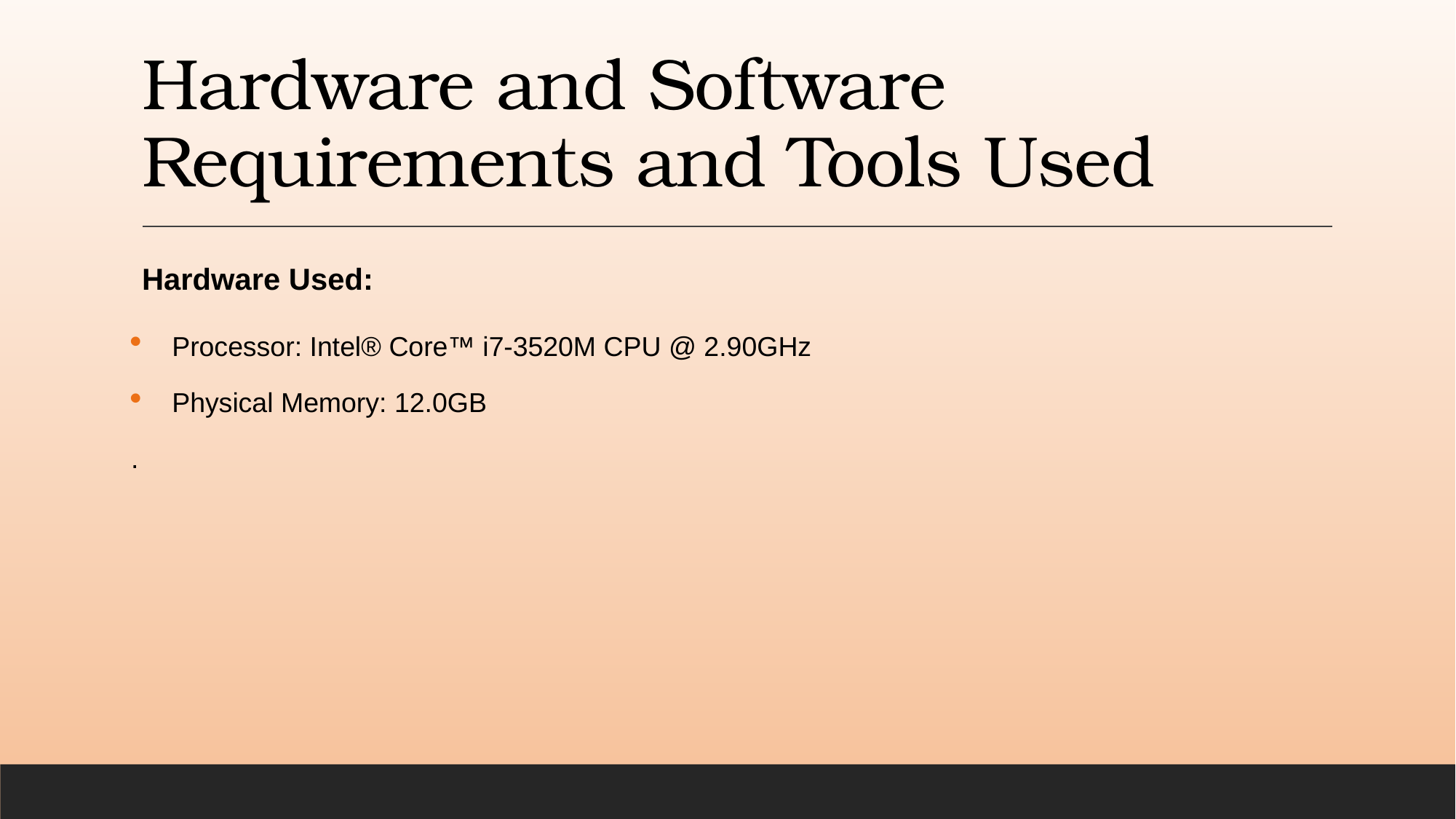

# Hardware and Software Requirements and Tools Used
Hardware Used:
Processor: Intel® Core™ i7-3520M CPU @ 2.90GHz
Physical Memory: 12.0GB
.